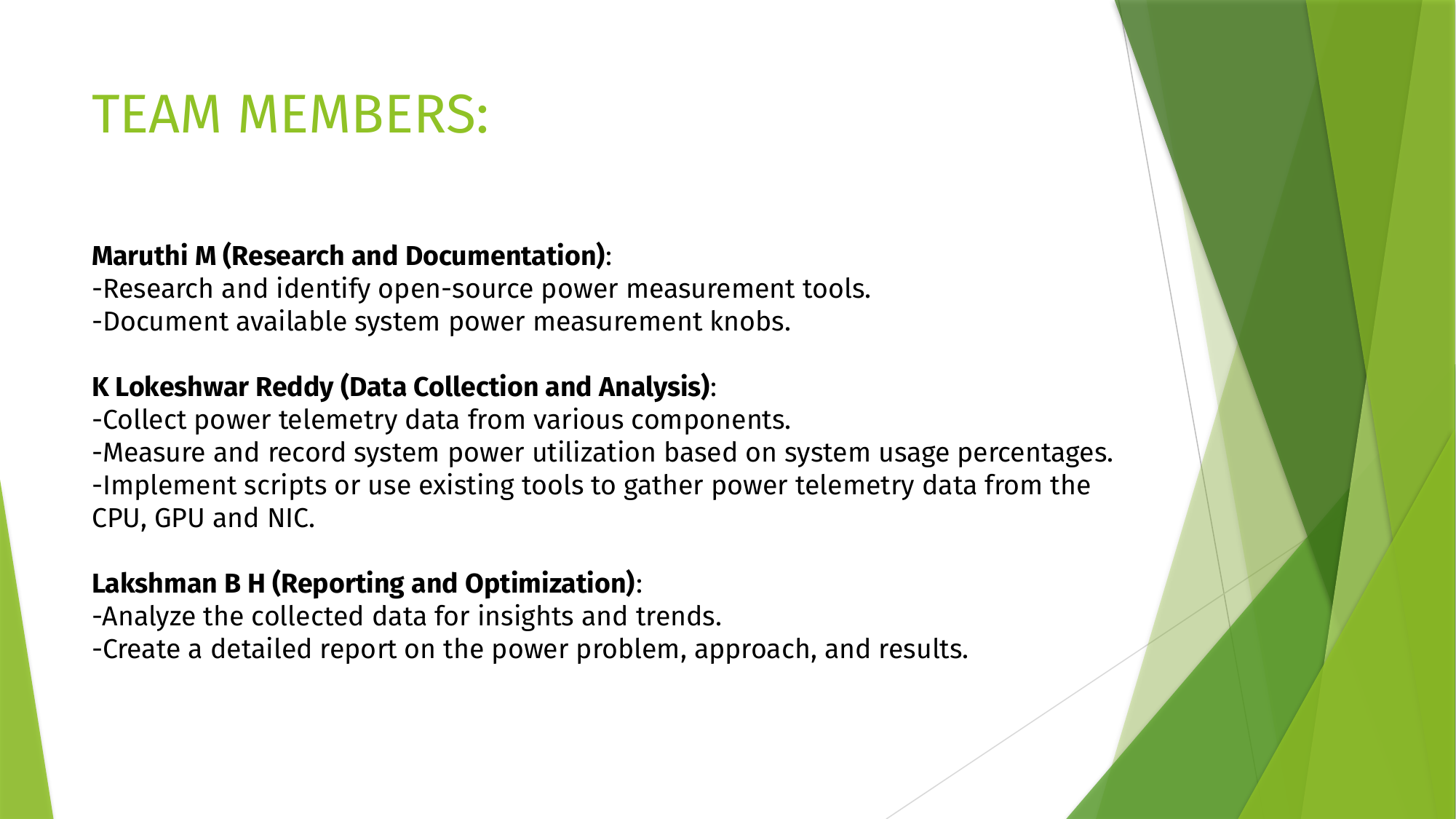

# TEAM MEMBERS:
Maruthi M (Research and Documentation):
-Research and identify open-source power measurement tools.
-Document available system power measurement knobs.

K Lokeshwar Reddy (Data Collection and Analysis):
-Collect power telemetry data from various components.
-Measure and record system power utilization based on system usage percentages.
-Implement scripts or use existing tools to gather power telemetry data from the
CPU, GPU and NIC.

Lakshman B H (Reporting and Optimization):
-Analyze the collected data for insights and trends.
-Create a detailed report on the power problem, approach, and results.